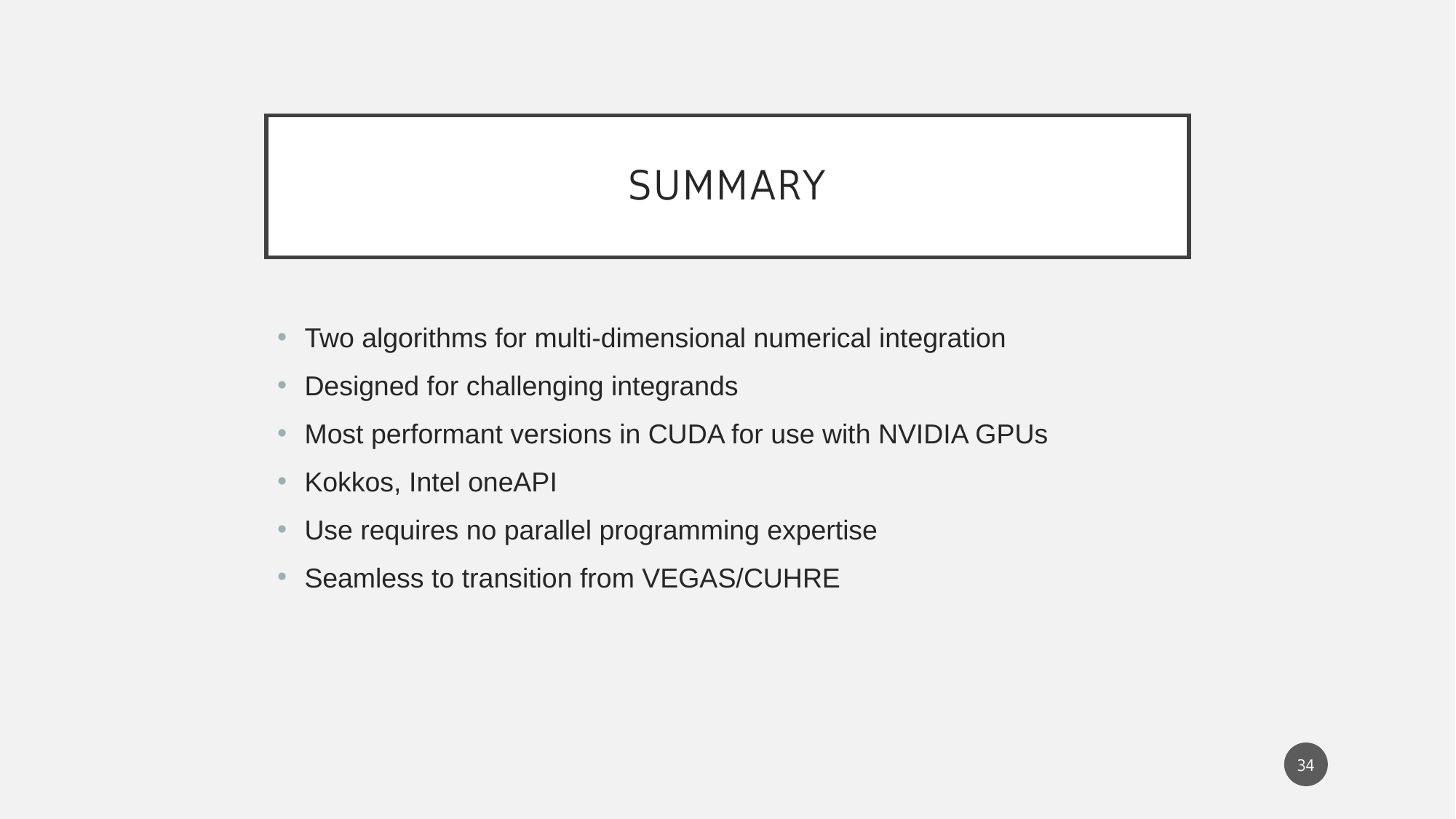

# SUMMARY
Two algorithms for multi-dimensional numerical integration
Designed for challenging integrands
Most performant versions in CUDA for use with NVIDIA GPUs
Kokkos, Intel oneAPI
Use requires no parallel programming expertise
Seamless to transition from VEGAS/CUHRE

34